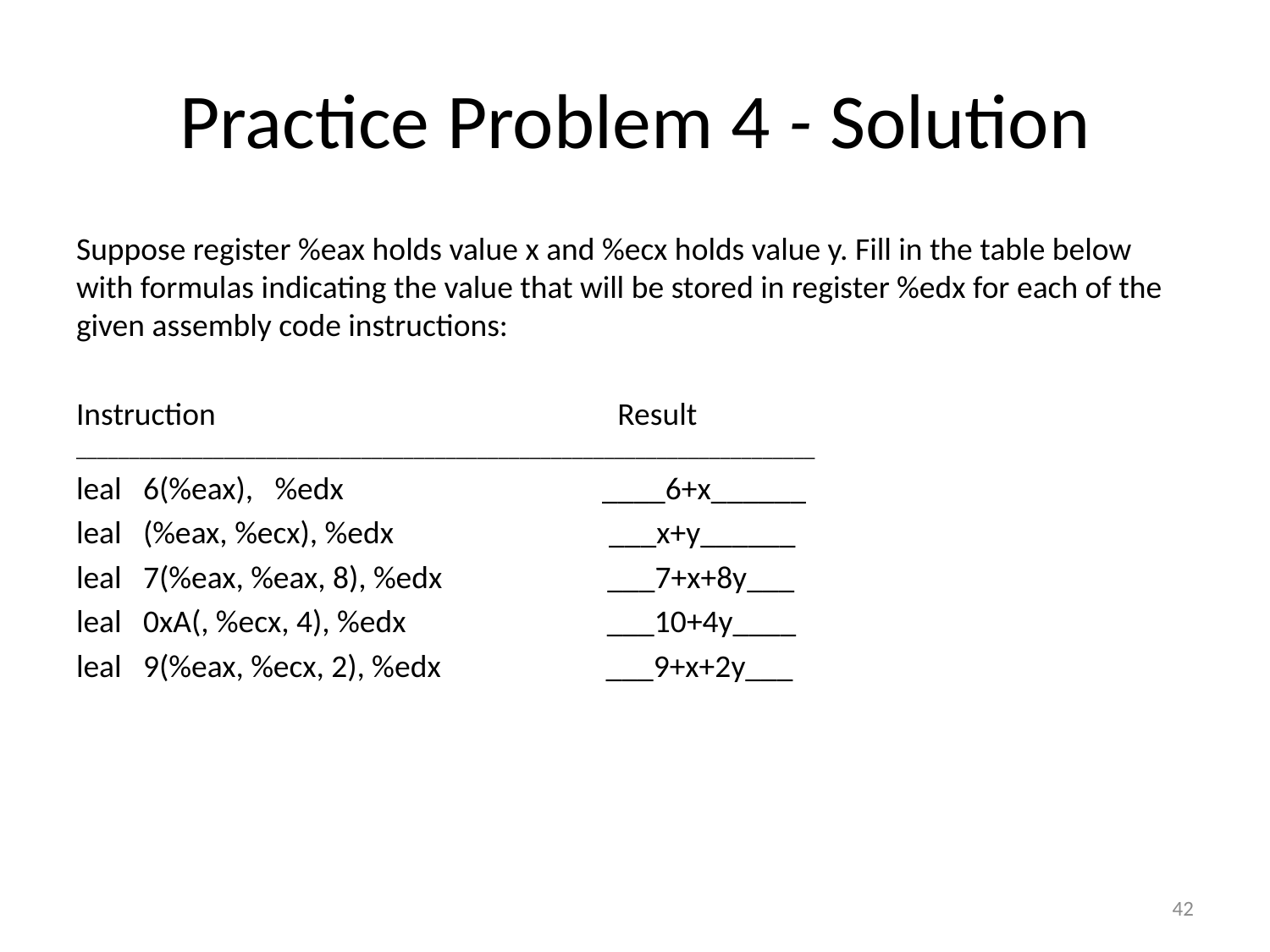

# Practice Problem 4 - Solution
Suppose register %eax holds value x and %ecx holds value y. Fill in the table below with formulas indicating the value that will be stored in register %edx for each of the given assembly code instructions:

Instruction                                                        Result
______________________________________________________________________
leal   6(%eax),   %edx                                    ____6+x______
leal   (%eax, %ecx), %edx                              ___x+y______
leal   7(%eax, %eax, 8), %edx                       ___7+x+8y___
leal   0xA(, %ecx, 4), %edx                            ___10+4y____
leal   9(%eax, %ecx, 2), %edx                       ___9+x+2y___
42